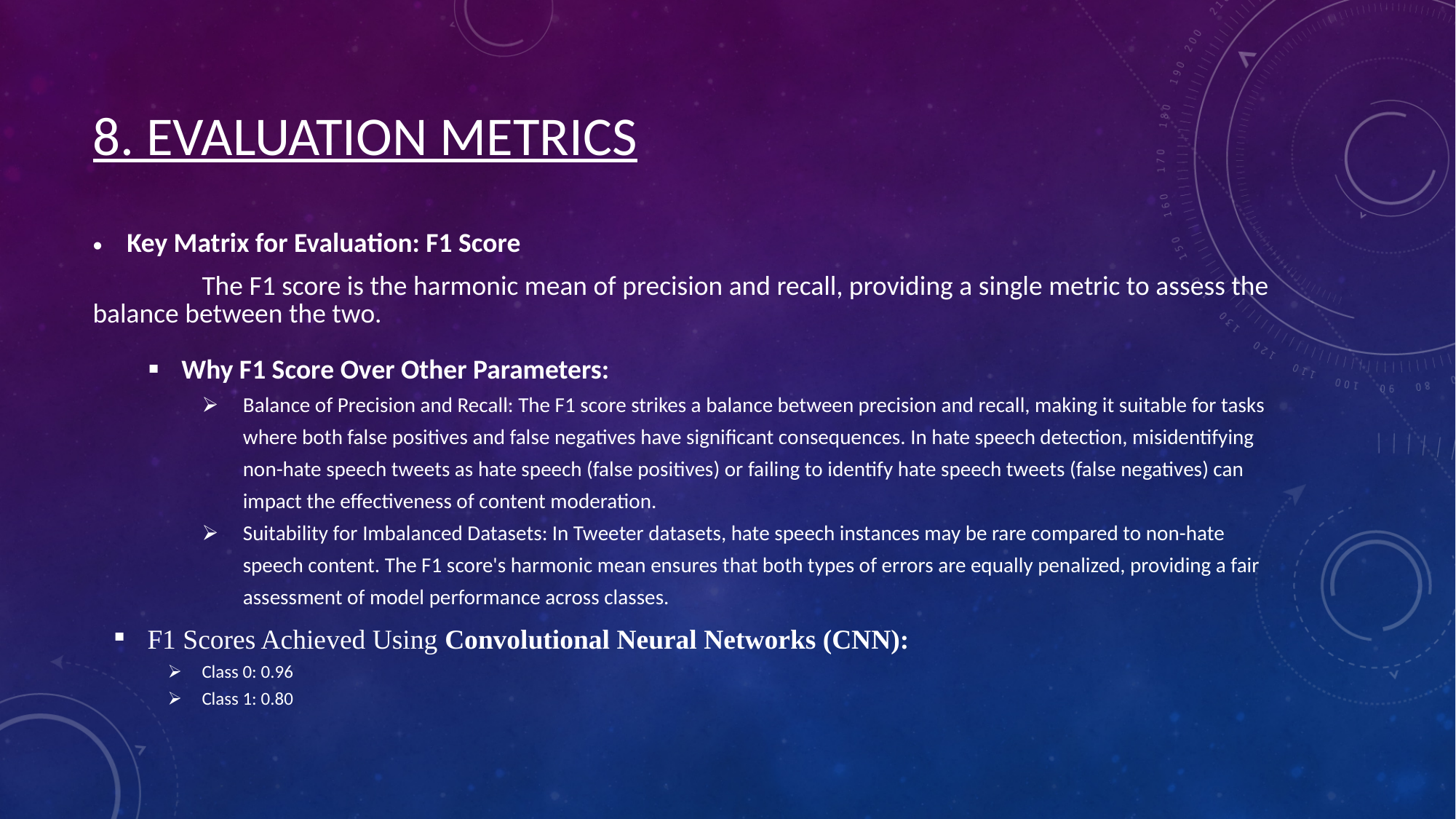

# 8. Evaluation metrics
Key Matrix for Evaluation: F1 Score
	The F1 score is the harmonic mean of precision and recall, providing a single metric to assess the balance between the two.
Why F1 Score Over Other Parameters:
Balance of Precision and Recall: The F1 score strikes a balance between precision and recall, making it suitable for tasks where both false positives and false negatives have significant consequences. In hate speech detection, misidentifying non-hate speech tweets as hate speech (false positives) or failing to identify hate speech tweets (false negatives) can impact the effectiveness of content moderation.
Suitability for Imbalanced Datasets: In Tweeter datasets, hate speech instances may be rare compared to non-hate speech content. The F1 score's harmonic mean ensures that both types of errors are equally penalized, providing a fair assessment of model performance across classes.
F1 Scores Achieved Using Convolutional Neural Networks (CNN):
Class 0: 0.96
Class 1: 0.80